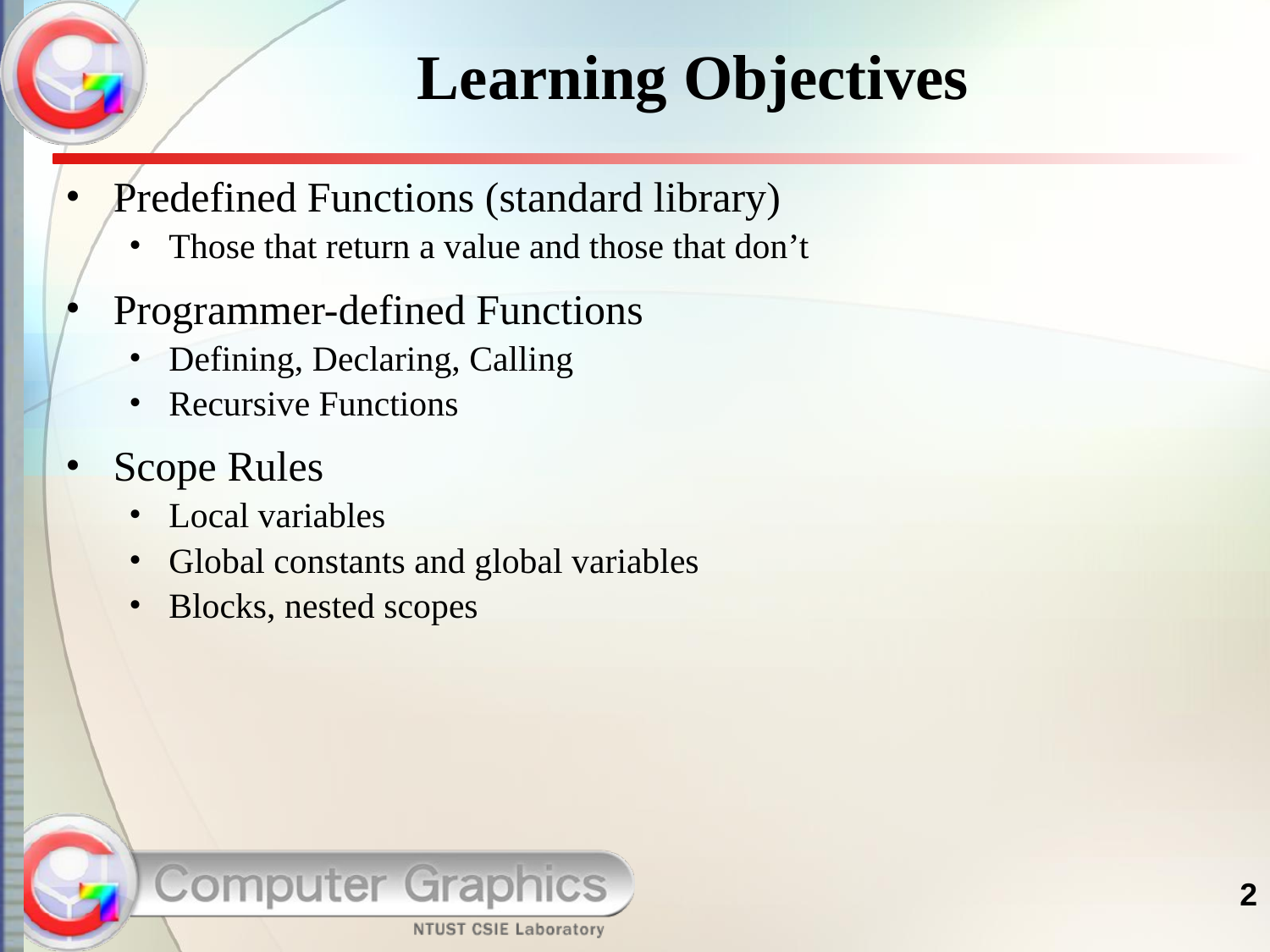

# Learning Objectives
Predefined Functions (standard library)
Those that return a value and those that don’t
Programmer-defined Functions
Defining, Declaring, Calling
Recursive Functions
Scope Rules
Local variables
Global constants and global variables
Blocks, nested scopes
2